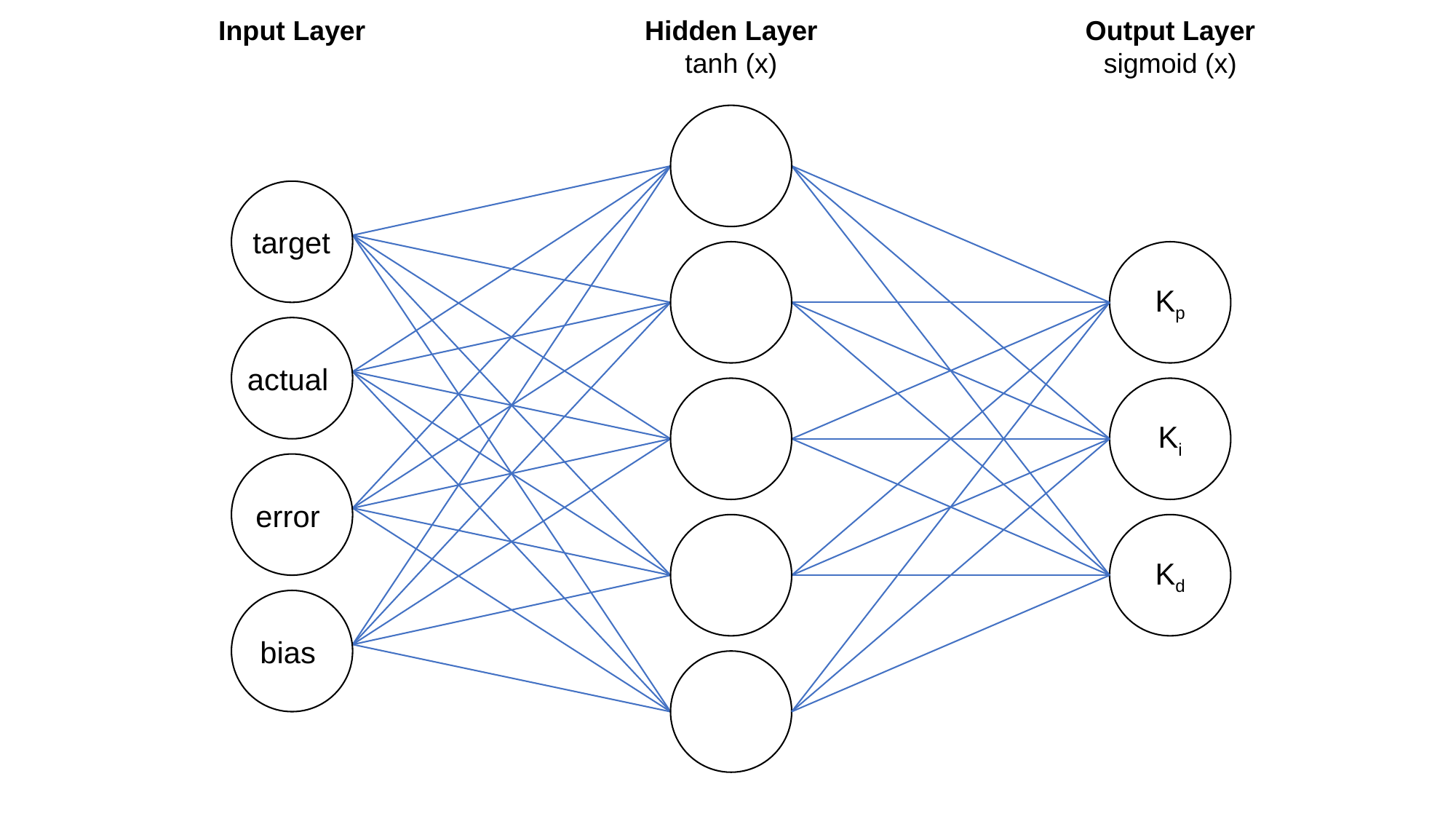

Input Layer
Hidden Layer
tanh (x)
Output Layer
sigmoid (x)

target

Kp

actual
Ki

error

Kd

bias